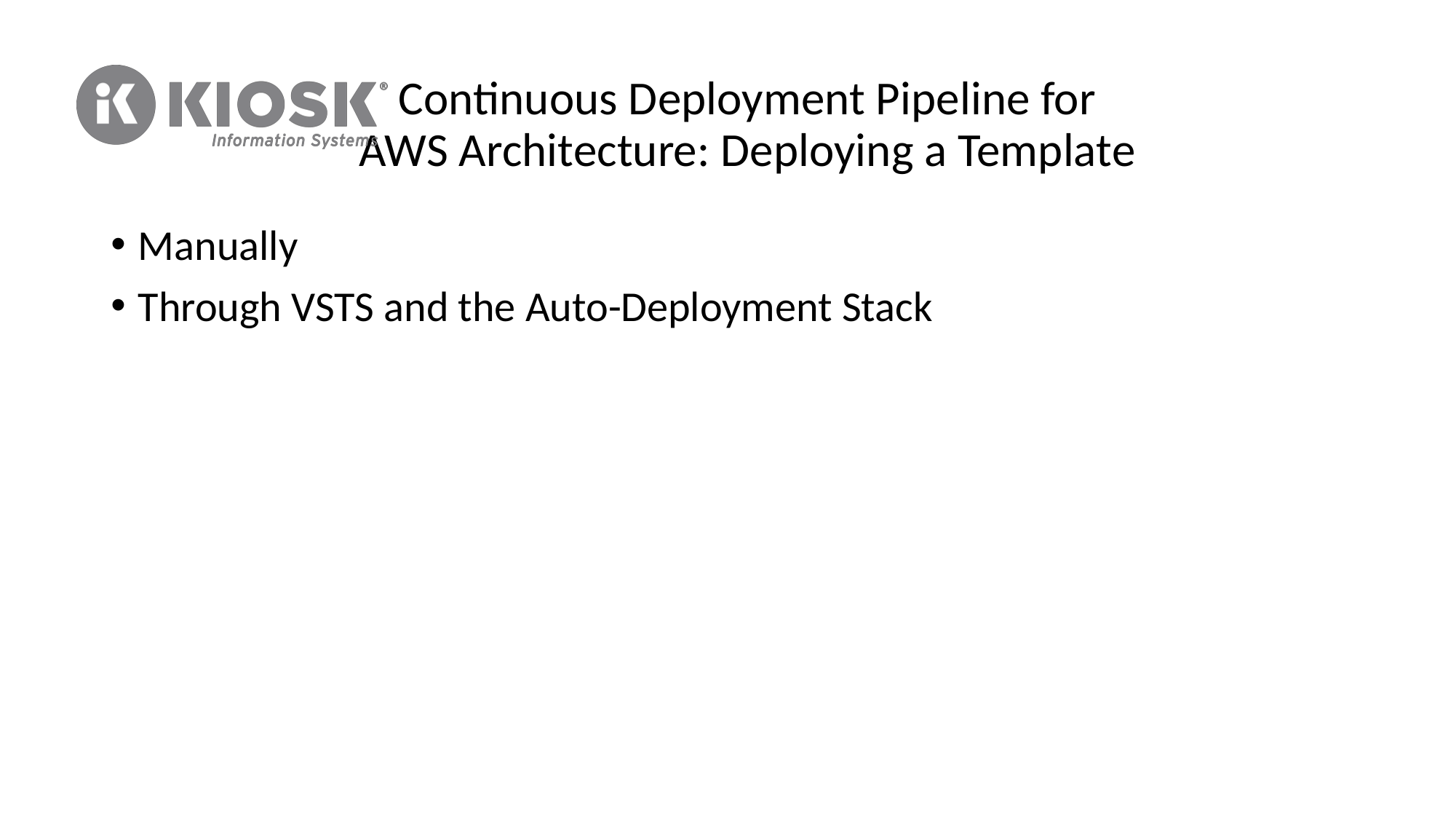

# Continuous Deployment Pipeline for AWS Architecture: Deploying a Template

Manually
Through VSTS and the Auto-Deployment Stack